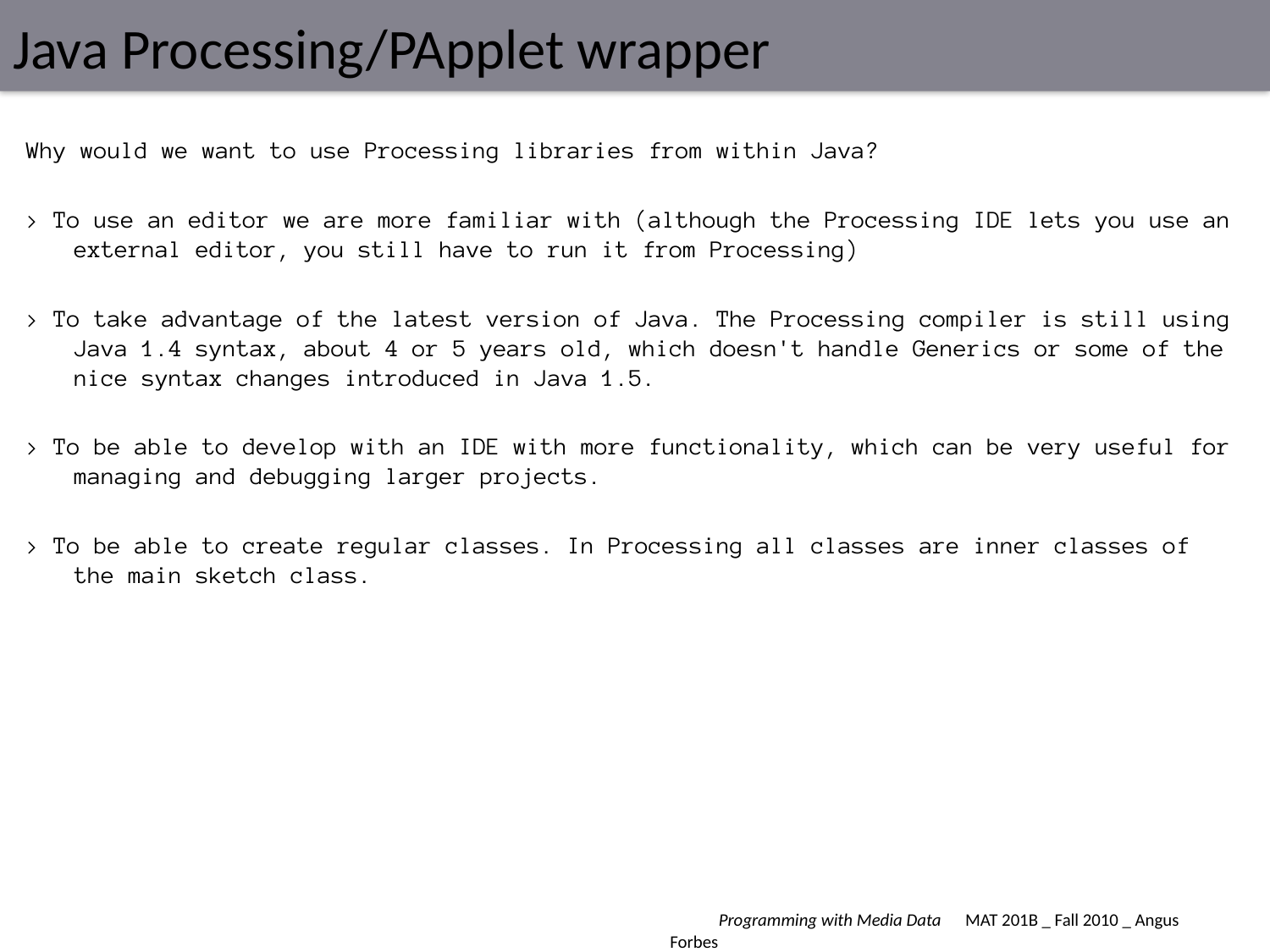

# Java Processing/PApplet wrapper

Why would we want to use Processing libraries from within Java?

> To use an editor we are more familiar with (although the Processing IDE lets you use an external editor, you still have to run it from Processing)

> To take advantage of the latest version of Java. The Processing compiler is still using Java 1.4 syntax, about 4 or 5 years old, which doesn't handle Generics or some of the nice syntax changes introduced in Java 1.5.

> To be able to develop with an IDE with more functionality, which can be very useful for managing and debugging larger projects.

> To be able to create regular classes. In Processing all classes are inner classes of the main sketch class.